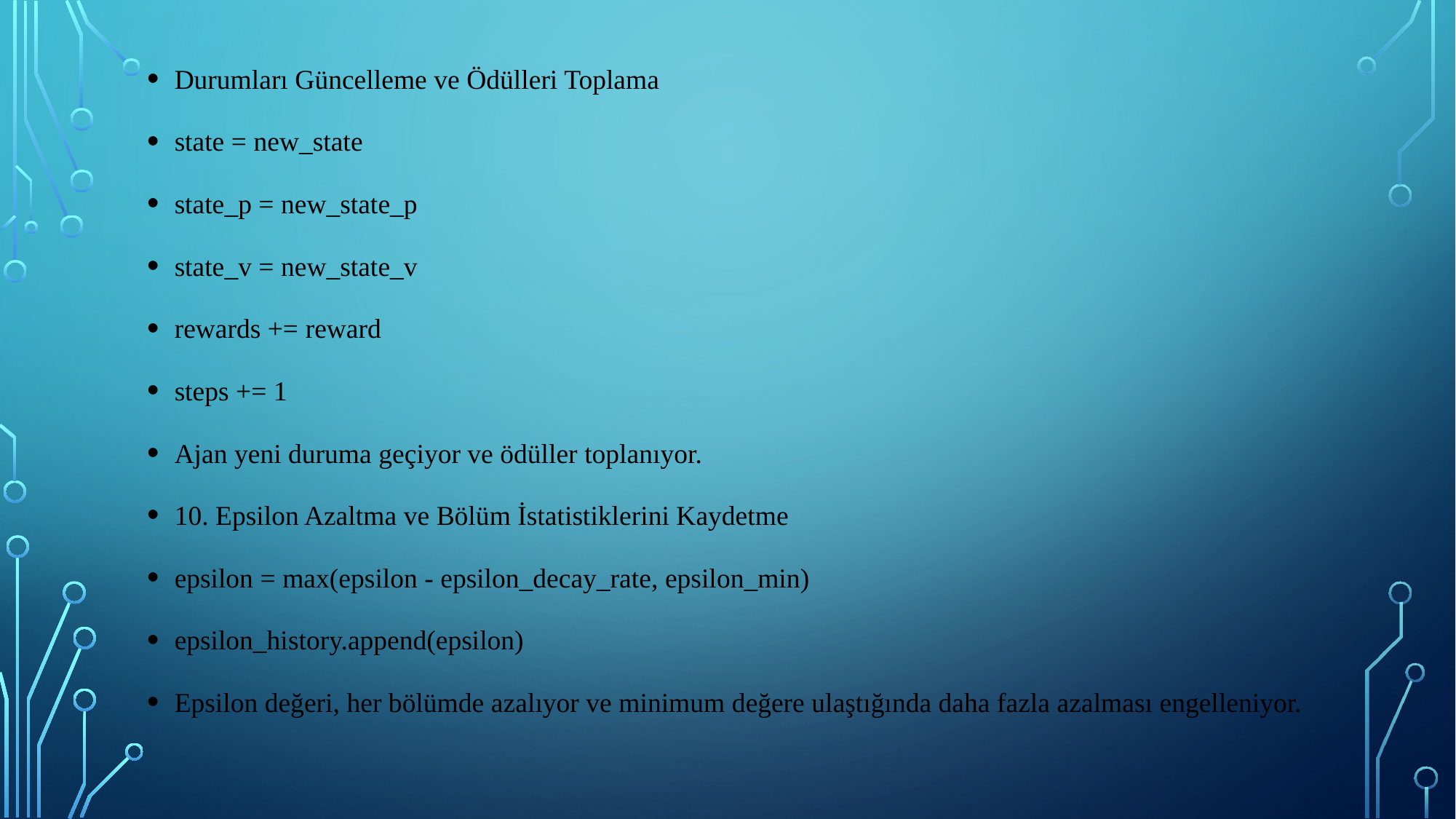

Durumları Güncelleme ve Ödülleri Toplama
state = new_state
state_p = new_state_p
state_v = new_state_v
rewards += reward
steps += 1
Ajan yeni duruma geçiyor ve ödüller toplanıyor.
10. Epsilon Azaltma ve Bölüm İstatistiklerini Kaydetme
epsilon = max(epsilon - epsilon_decay_rate, epsilon_min)
epsilon_history.append(epsilon)
Epsilon değeri, her bölümde azalıyor ve minimum değere ulaştığında daha fazla azalması engelleniyor.